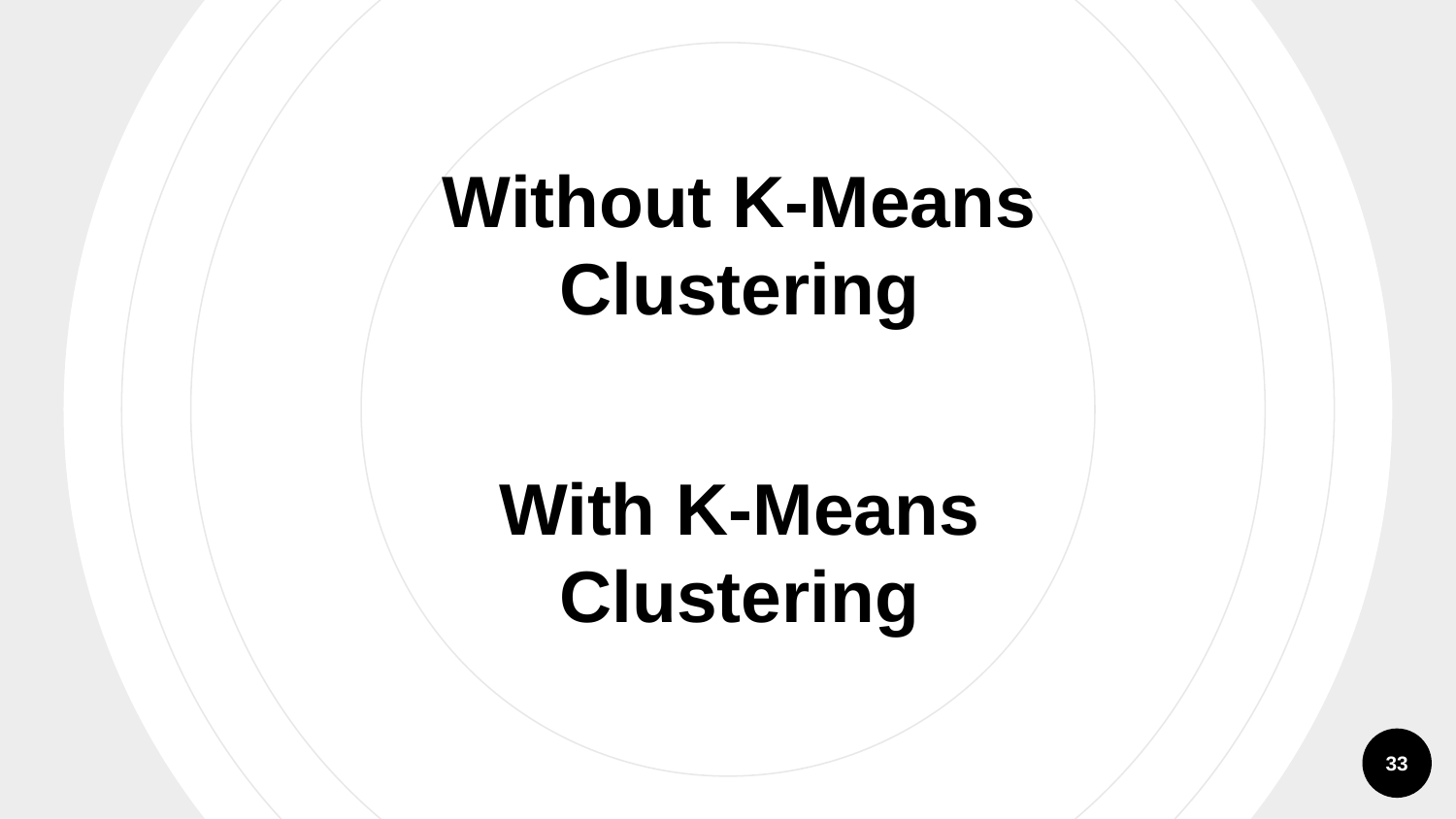

Without K-Means Clustering
With K-Means Clustering
33